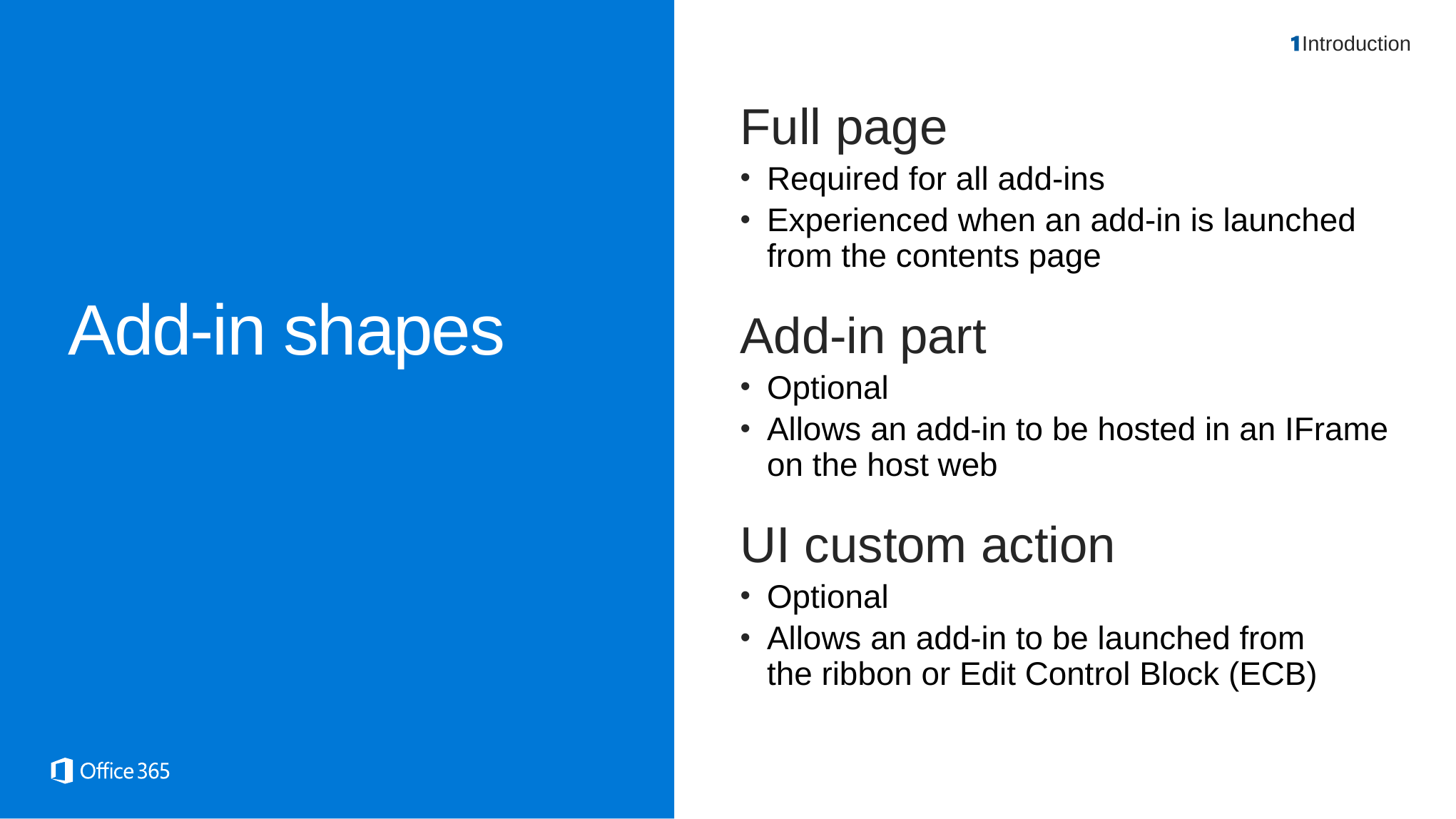

Introduction

Full page
Required for all add-ins
Experienced when an add-in is launched
from the contents page
Add-in part
Optional
Allows an add-in to be hosted in an IFrame
on the host web
UI custom action
Optional
Allows an add-in to be launched from
the ribbon or Edit Control Block (ECB)
Add-in shapes